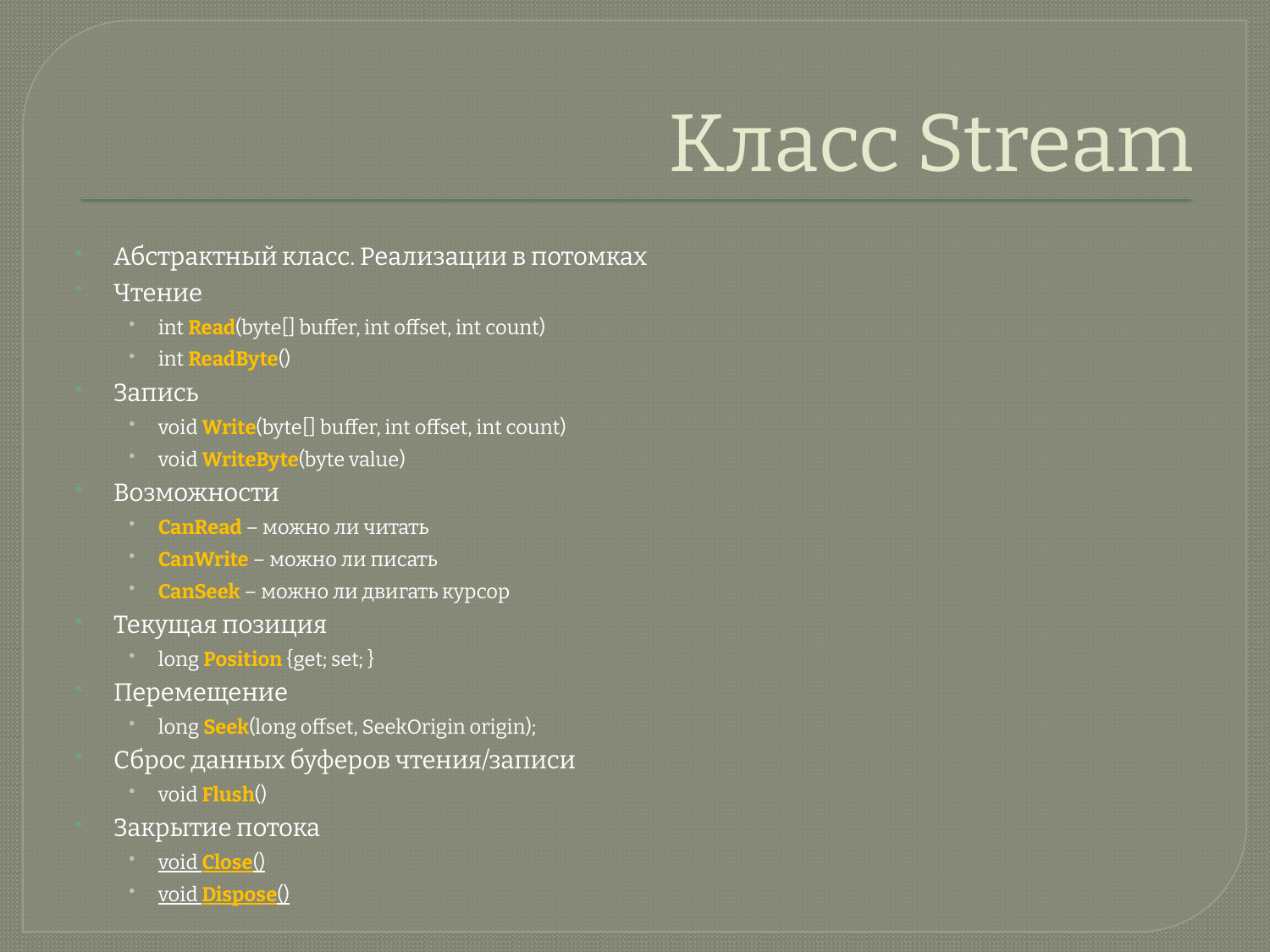

# Класс Stream
Абстрактный класс. Реализации в потомках
Чтение
int Read(byte[] buffer, int offset, int count)
int ReadByte()
Запись
void Write(byte[] buffer, int offset, int count)
void WriteByte(byte value)
Возможности
CanRead – можно ли читать
CanWrite – можно ли писать
CanSeek – можно ли двигать курсор
Текущая позиция
long Position {get; set; }
Перемещение
long Seek(long offset, SeekOrigin origin);
Сброс данных буферов чтения/записи
void Flush()
Закрытие потока
void Close()
void Dispose()